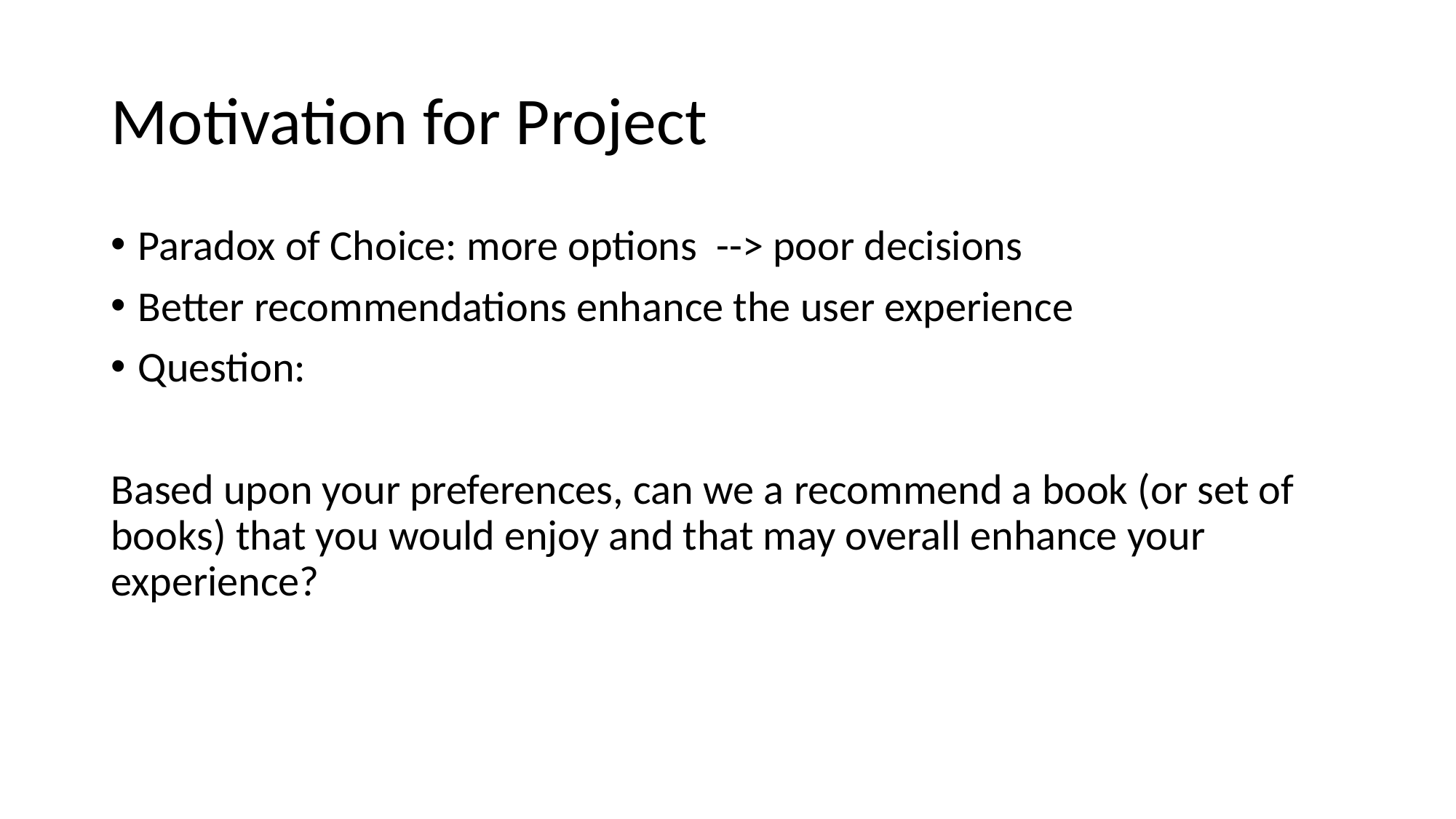

# Motivation for Project
Paradox of Choice: more options  --> poor decisions
Better recommendations enhance the user experience
Question:

Based upon your preferences, can we a recommend a book (or set of books) that you would enjoy and that may overall enhance your experience?